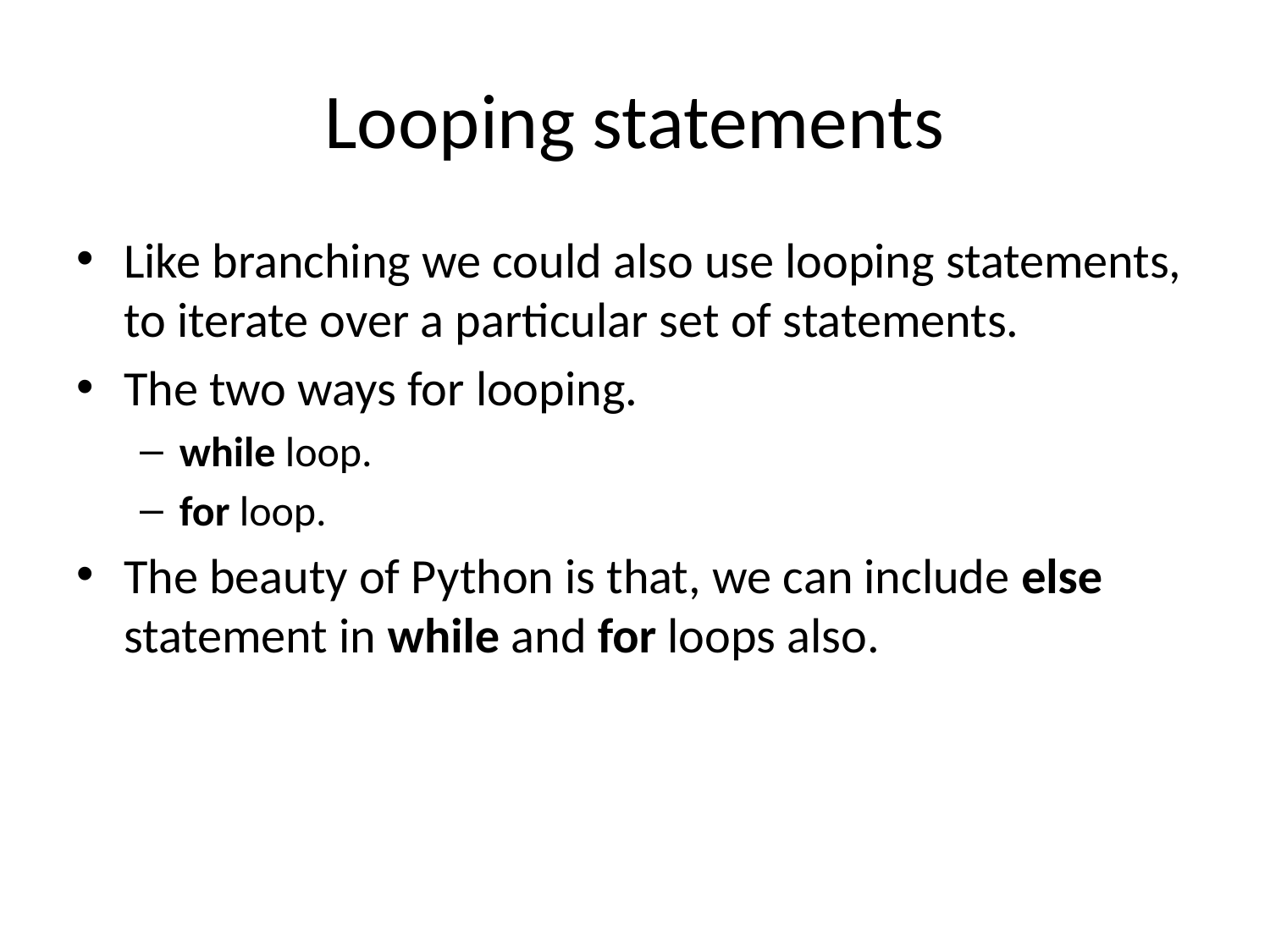

# Looping statements
Like branching we could also use looping statements, to iterate over a particular set of statements.
The two ways for looping.
while loop.
for loop.
The beauty of Python is that, we can include else statement in while and for loops also.